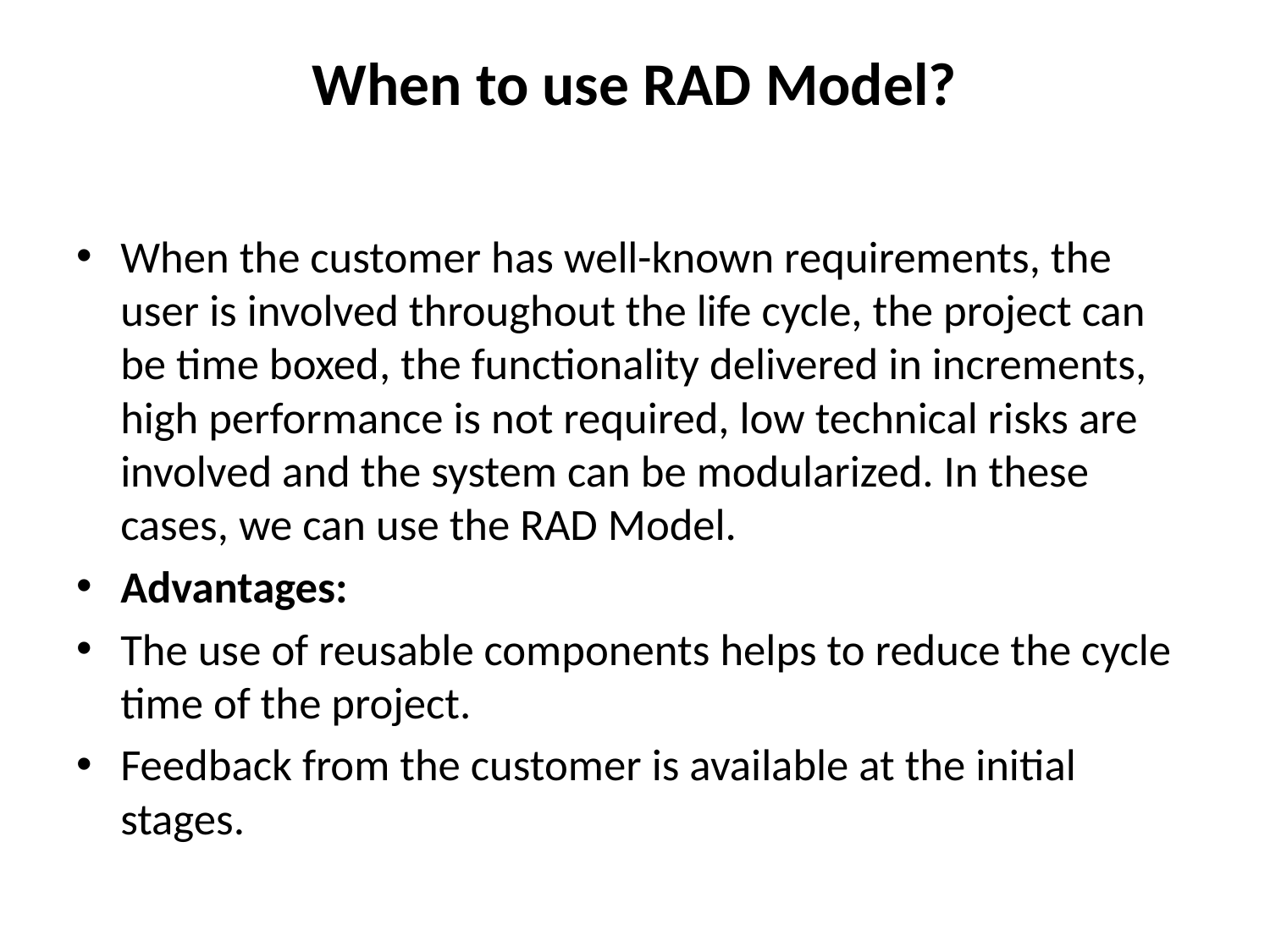

# When to use RAD Model?
When the customer has well-known requirements, the user is involved throughout the life cycle, the project can be time boxed, the functionality delivered in increments, high performance is not required, low technical risks are involved and the system can be modularized. In these cases, we can use the RAD Model.
Advantages:
The use of reusable components helps to reduce the cycle time of the project.
Feedback from the customer is available at the initial stages.